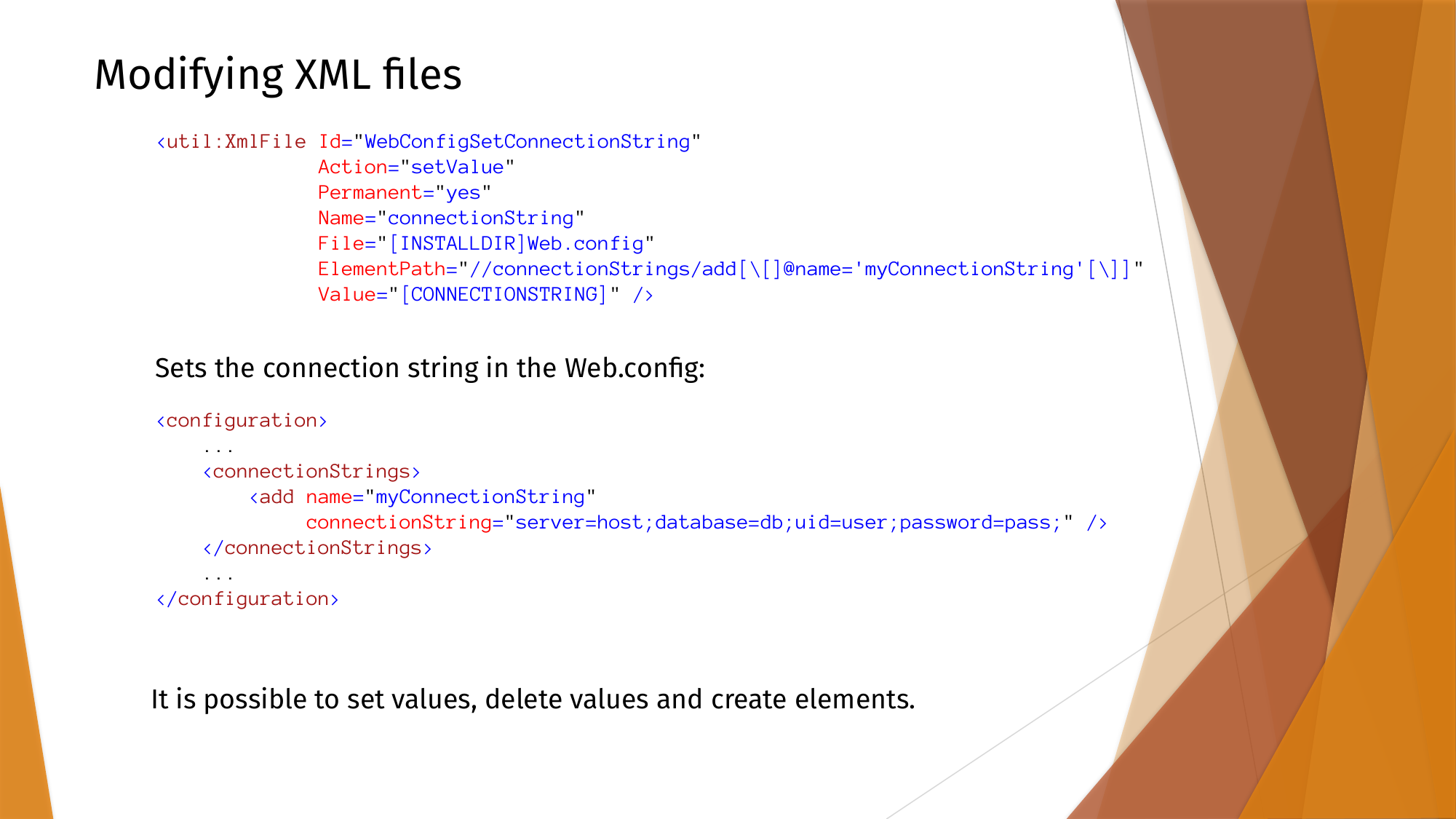

Modifying XML files
<util:XmlFile Id="WebConfigSetConnectionString"
              Action="setValue"
              Permanent="yes"
              Name="connectionString"
              File="[INSTALLDIR]Web.config"
              ElementPath="//connectionStrings/add[\[]@name='myConnectionString'[\]]"
              Value="[CONNECTIONSTRING]" />
Sets the connection string in the Web.config:
<configuration>
    ...
    <connectionStrings>
        <add name="myConnectionString"
             connectionString="server=host;database=db;uid=user;password=pass;" />
    </connectionStrings>
    ...
</configuration>
It is possible to set values, delete values and create elements.